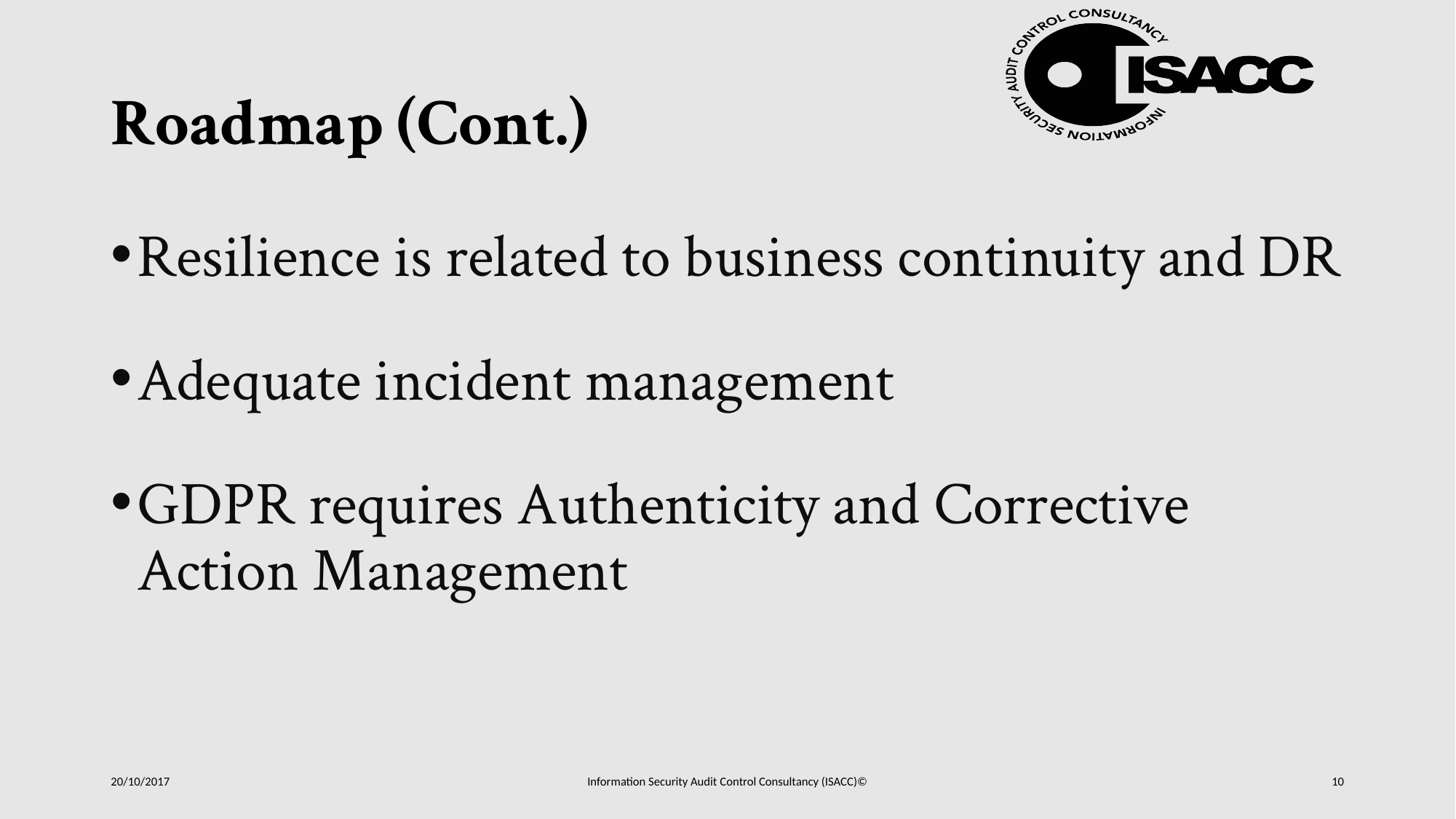

# Roadmap (Cont.)
Resilience is related to business continuity and DR

Adequate incident management

GDPR requires Authenticity and Corrective Action Management

20/10/2017
Information Security Audit Control Consultancy (ISACC)©
10